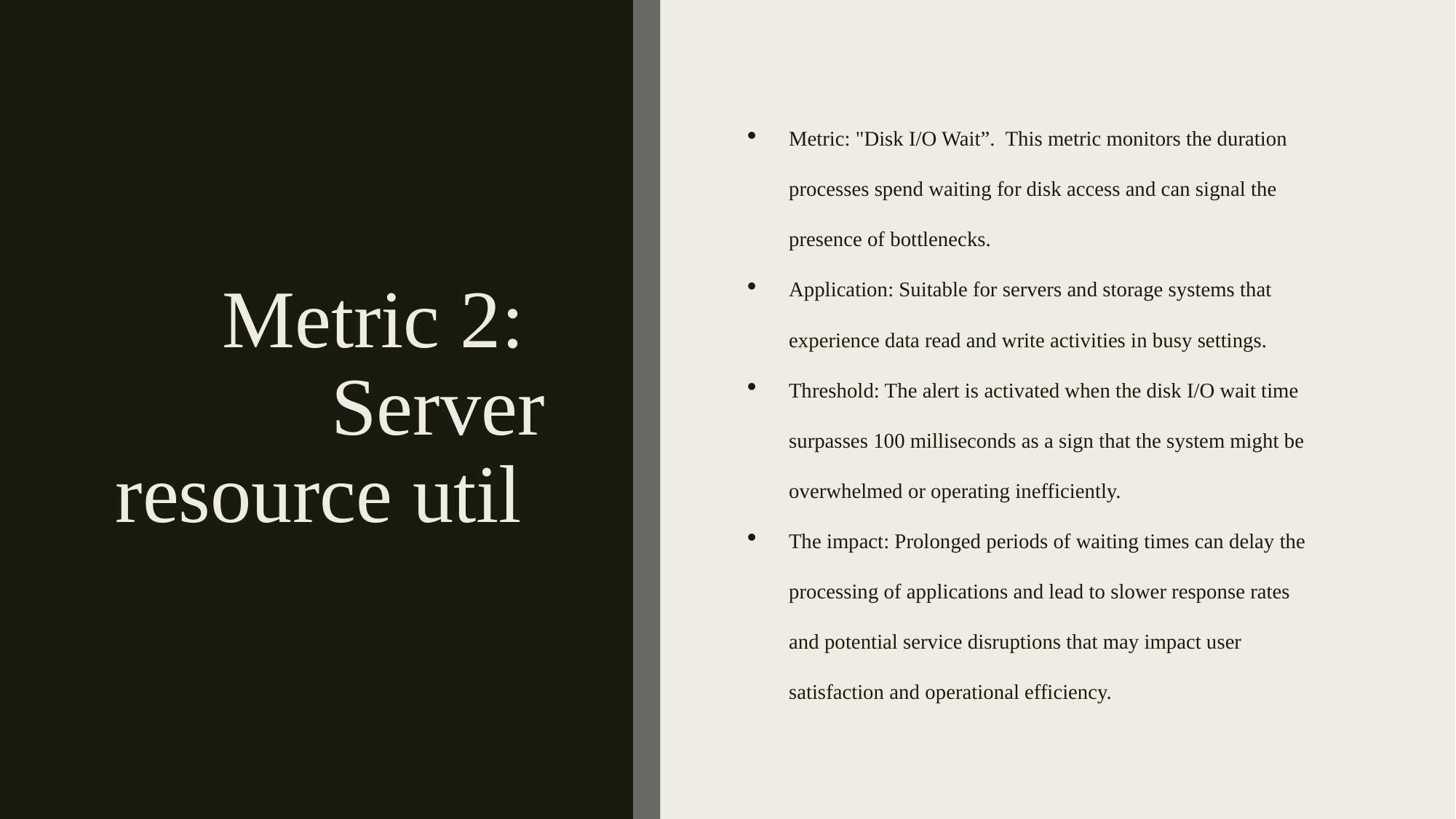

# Metric 2:  Server resource util
Metric: "Disk I/O Wait”.  This metric monitors the duration processes spend waiting for disk access and can signal the presence of bottlenecks.
Application: Suitable for servers and storage systems that experience data read and write activities in busy settings.
Threshold: The alert is activated when the disk I/O wait time surpasses 100 milliseconds as a sign that the system might be overwhelmed or operating inefficiently.
The impact: Prolonged periods of waiting times can delay the processing of applications and lead to slower response rates and potential service disruptions that may impact user satisfaction and operational efficiency.